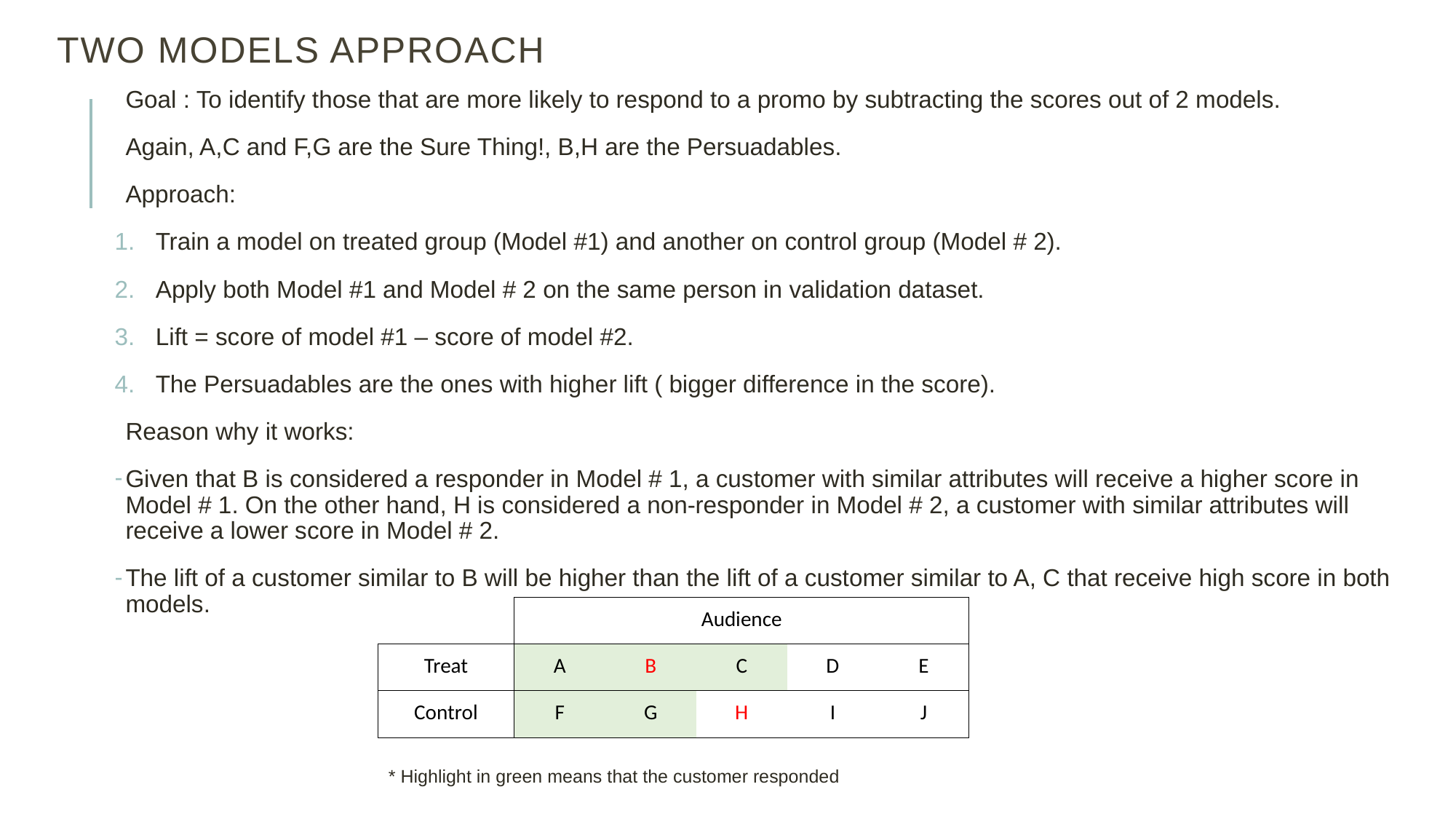

# Two Models Approach
Goal : To identify those that are more likely to respond to a promo by subtracting the scores out of 2 models.
Again, A,C and F,G are the Sure Thing!, B,H are the Persuadables.
Approach:
Train a model on treated group (Model #1) and another on control group (Model # 2).
Apply both Model #1 and Model # 2 on the same person in validation dataset.
Lift = score of model #1 – score of model #2.
The Persuadables are the ones with higher lift ( bigger difference in the score).
Reason why it works:
Given that B is considered a responder in Model # 1, a customer with similar attributes will receive a higher score in Model # 1. On the other hand, H is considered a non-responder in Model # 2, a customer with similar attributes will receive a lower score in Model # 2.
The lift of a customer similar to B will be higher than the lift of a customer similar to A, C that receive high score in both models.

|  | Audience |  |  |  |  |
| --- | --- | --- | --- | --- | --- |
| Treat | A | B | C | D | E |
| Control | F | G | H | I | J |
* Highlight in green means that the customer responded